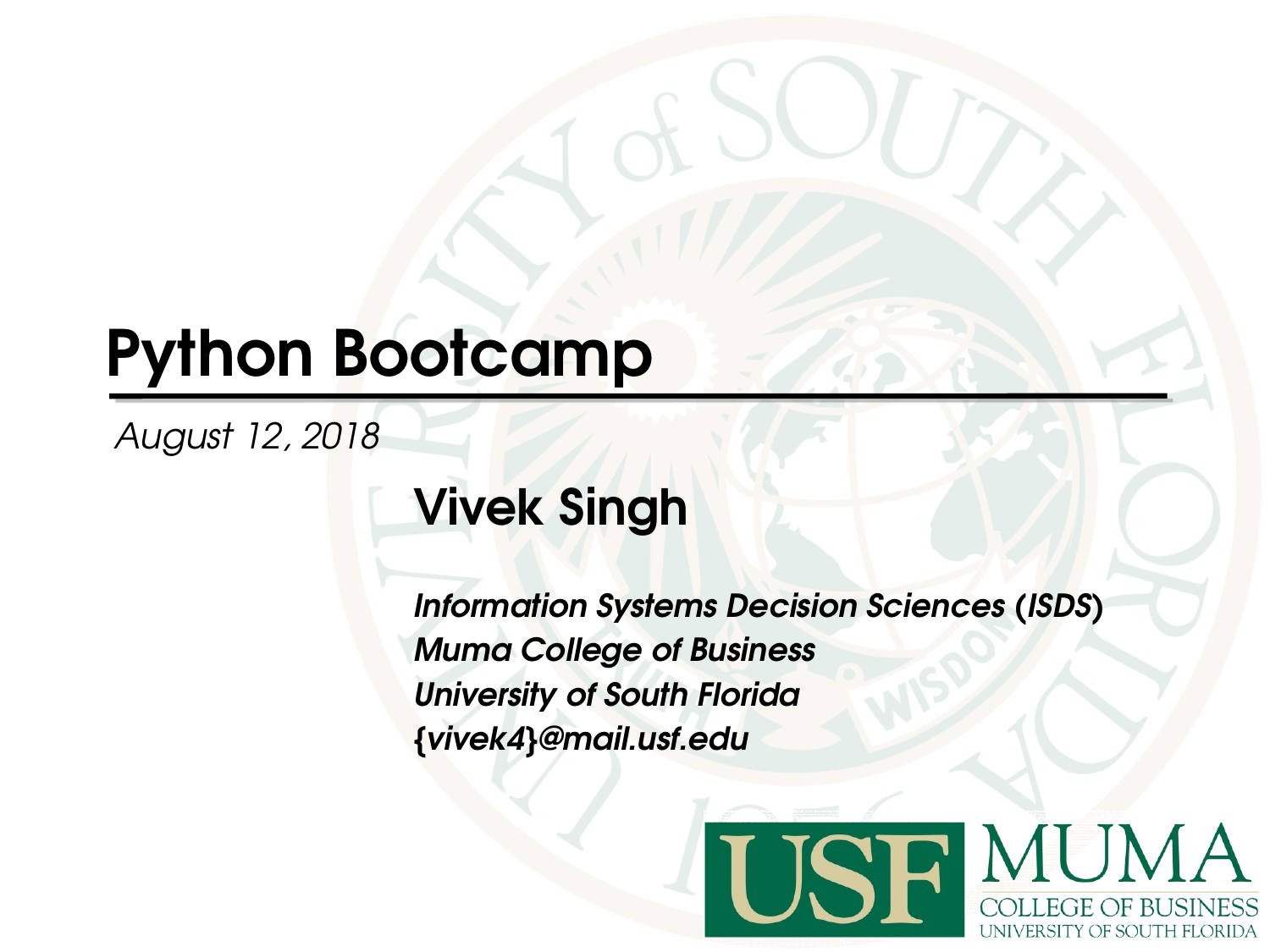

# Python Bootcamp
August 12, 2018
Vivek Singh

Information Systems Decision Sciences (ISDS)
Muma College of Business
University of South Florida
{vivek4}@mail.usf.edu